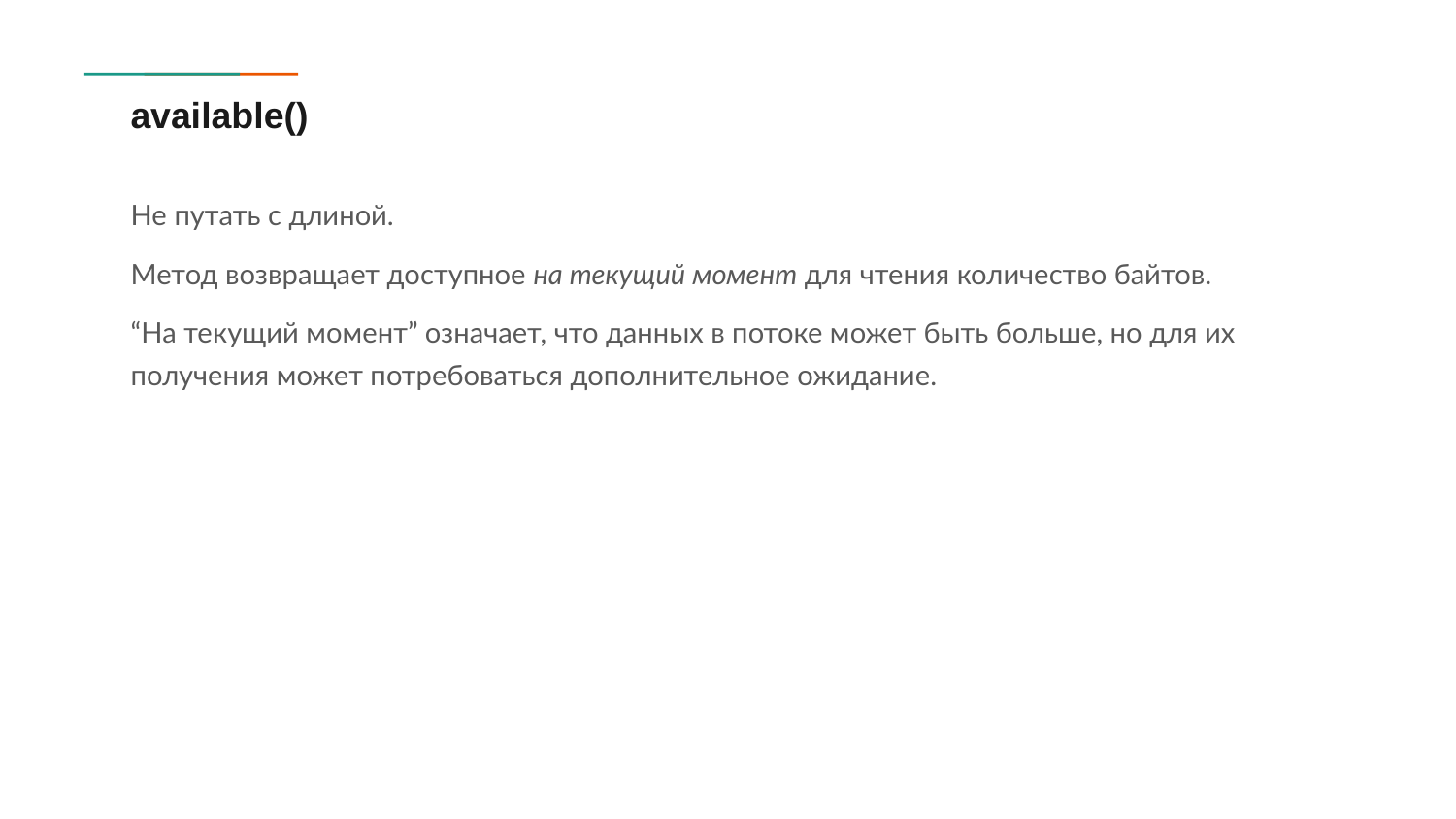

# available()
Не путать с длиной.
Метод возвращает доступное на текущий момент для чтения количество байтов.
“На текущий момент” означает, что данных в потоке может быть больше, но для их получения может потребоваться дополнительное ожидание.